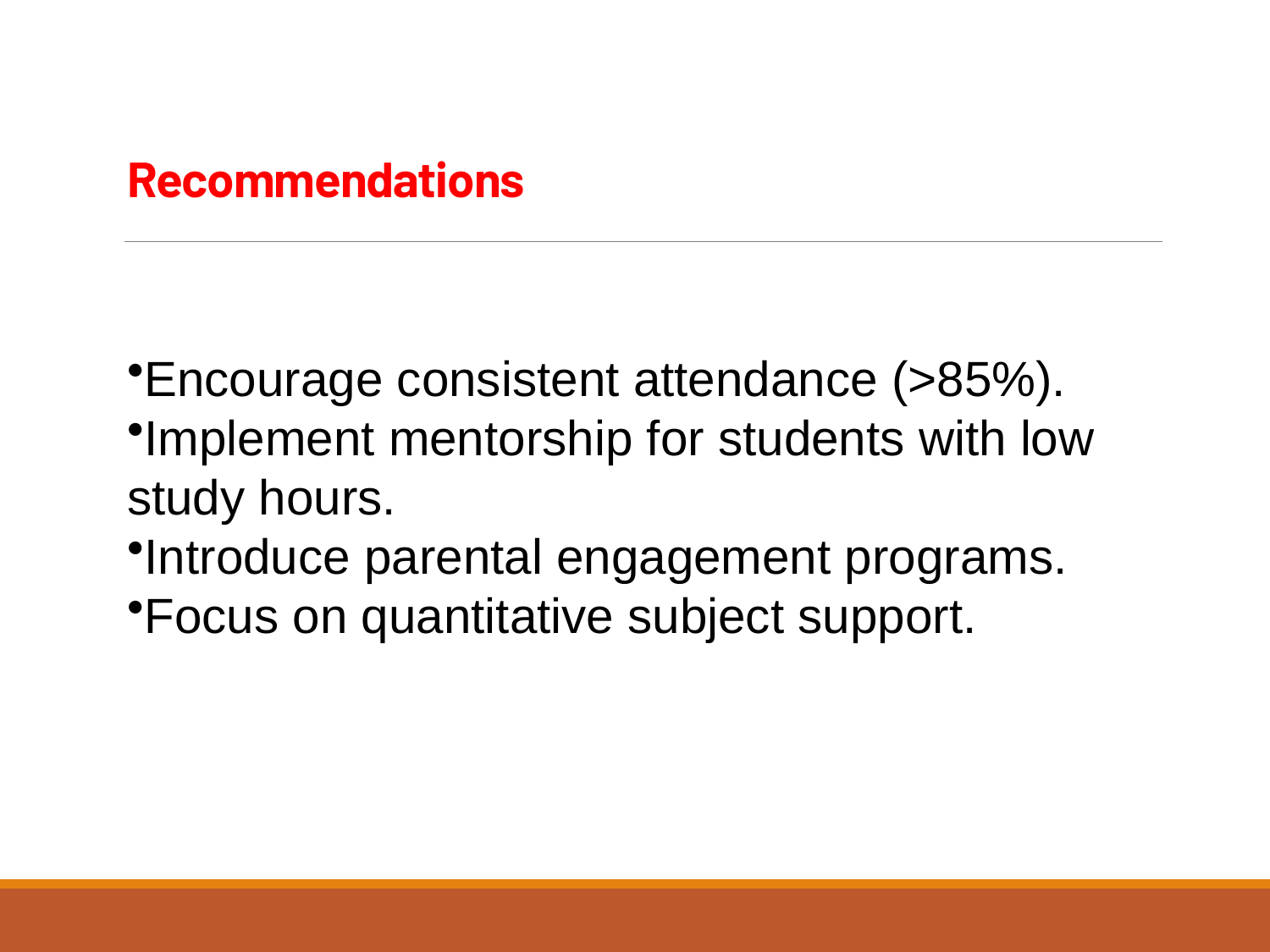

# Recommendations
Encourage consistent attendance (>85%).
Implement mentorship for students with low study hours.
Introduce parental engagement programs.
Focus on quantitative subject support.